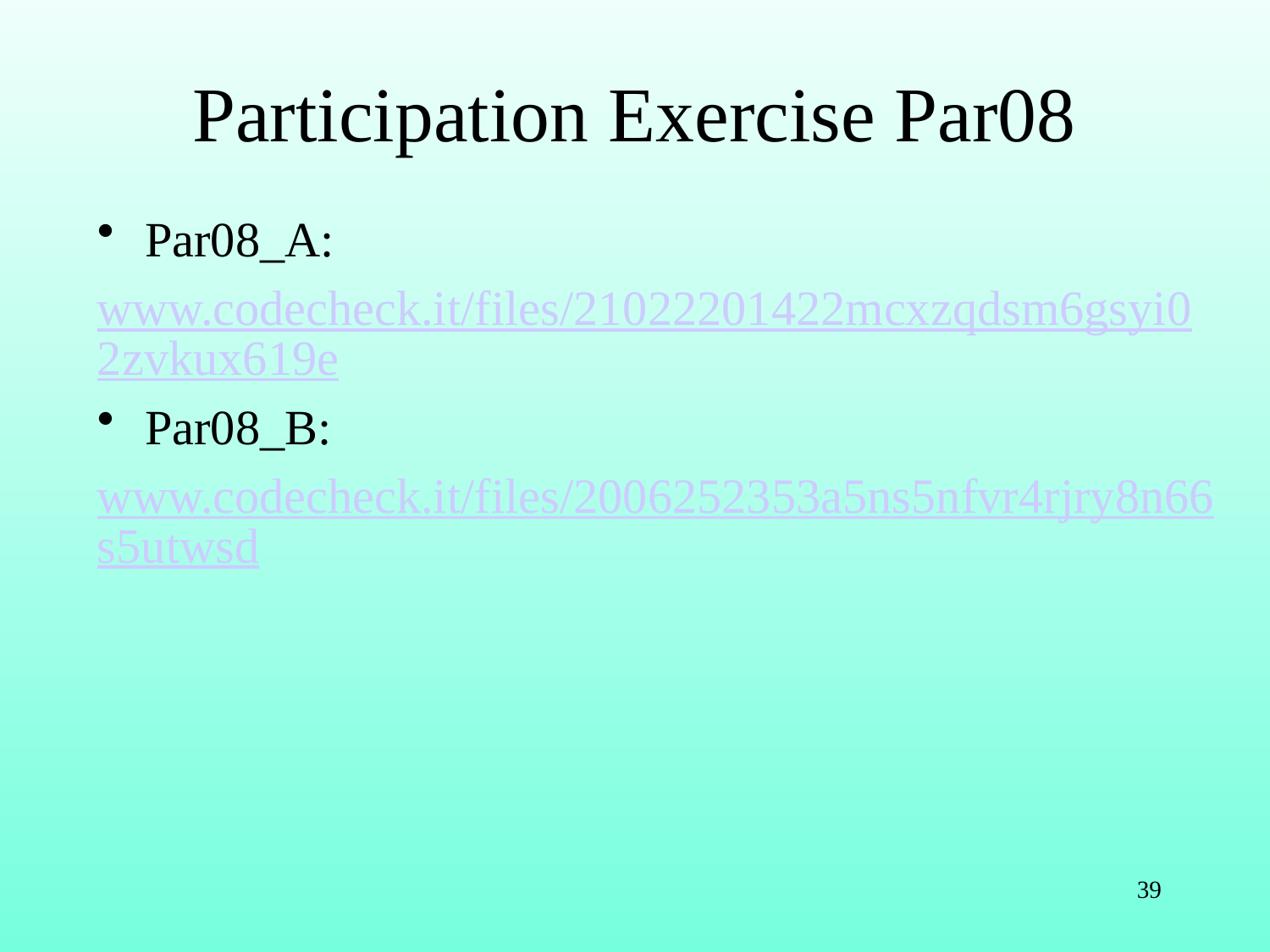

# Participation Exercise Par08
Par08_A:
www.codecheck.it/files/21022201422mcxzqdsm6gsyi02zvkux619e
Par08_B:
www.codecheck.it/files/2006252353a5ns5nfvr4rjry8n66s5utwsd

39